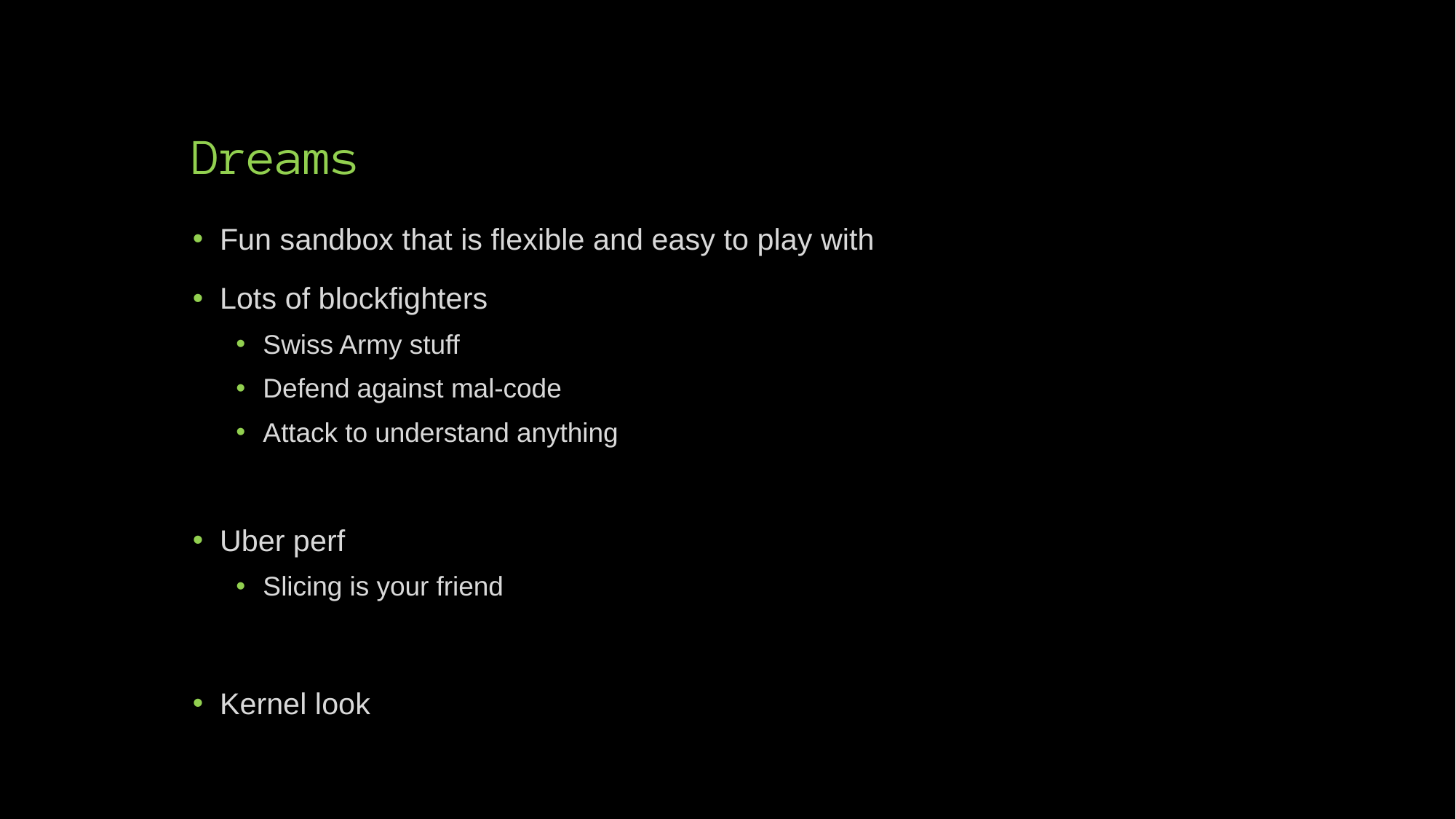

# Dreams
Fun sandbox that is flexible and easy to play with
Lots of blockfighters
Swiss Army stuff
Defend against mal-code
Attack to understand anything

Uber perf
Slicing is your friend

Kernel look